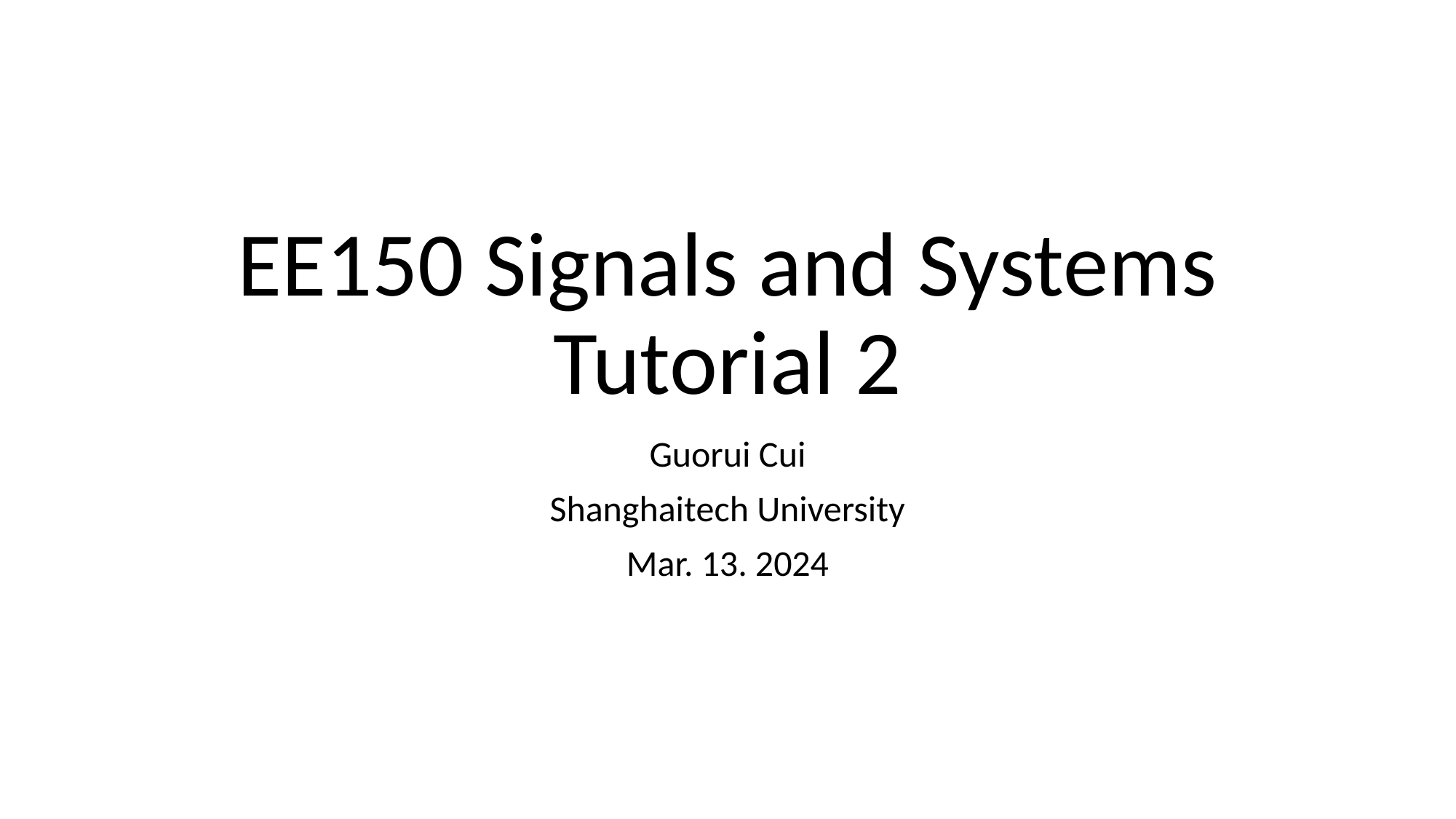

# EE150 Signals and Systems Tutorial 2
Guorui Cui
Shanghaitech University
Mar. 13. 2024